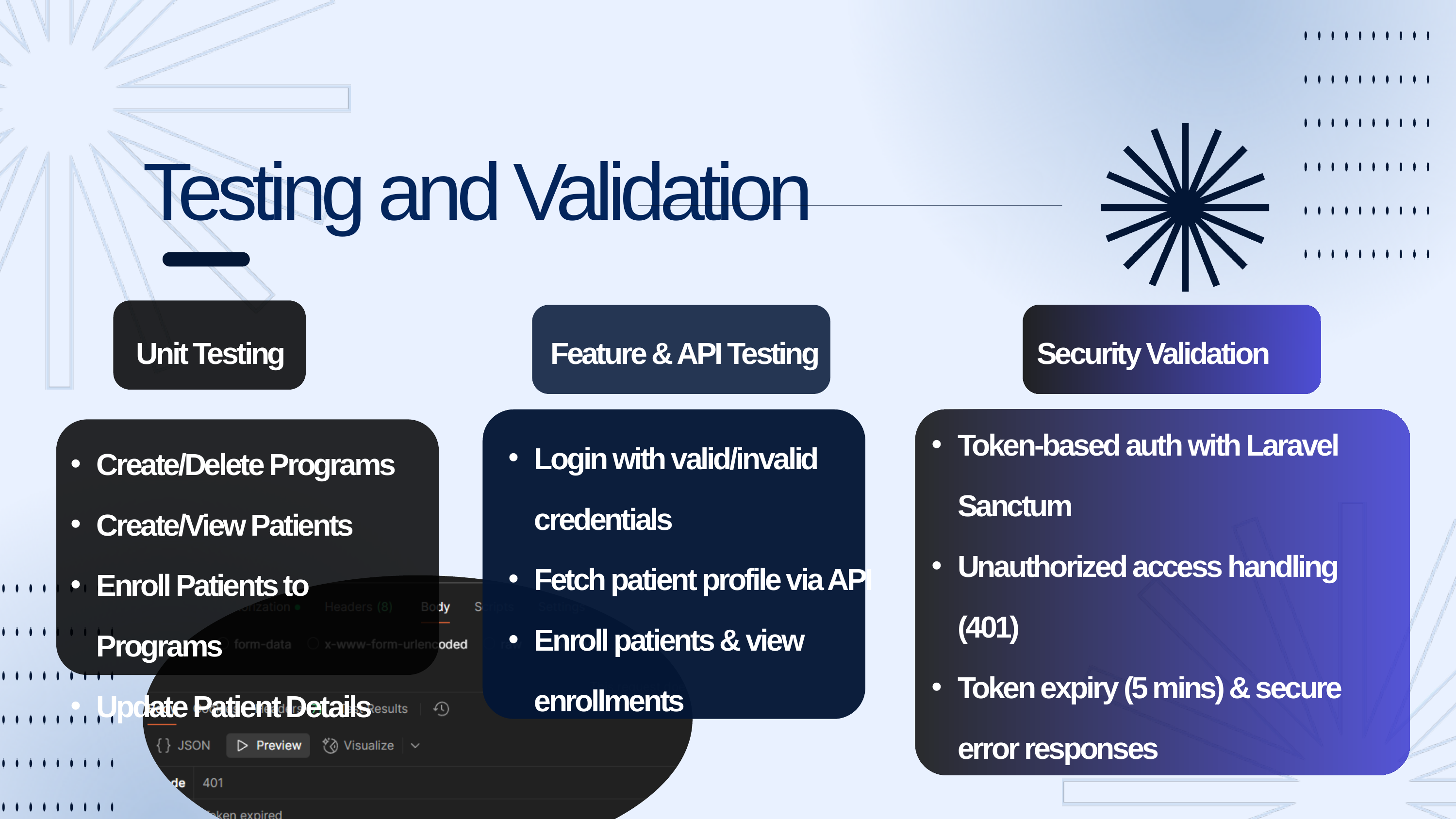

Testing and Validation

Unit Testing
Feature & API Testing
Security Validation
Token-based auth with Laravel Sanctum
Unauthorized access handling (401)
Token expiry (5 mins) & secure error responses

Login with valid/invalid credentials
Fetch patient profile via API
Enroll patients & view enrollments

Create/Delete Programs
Create/View Patients
Enroll Patients to Programs
Update Patient Details